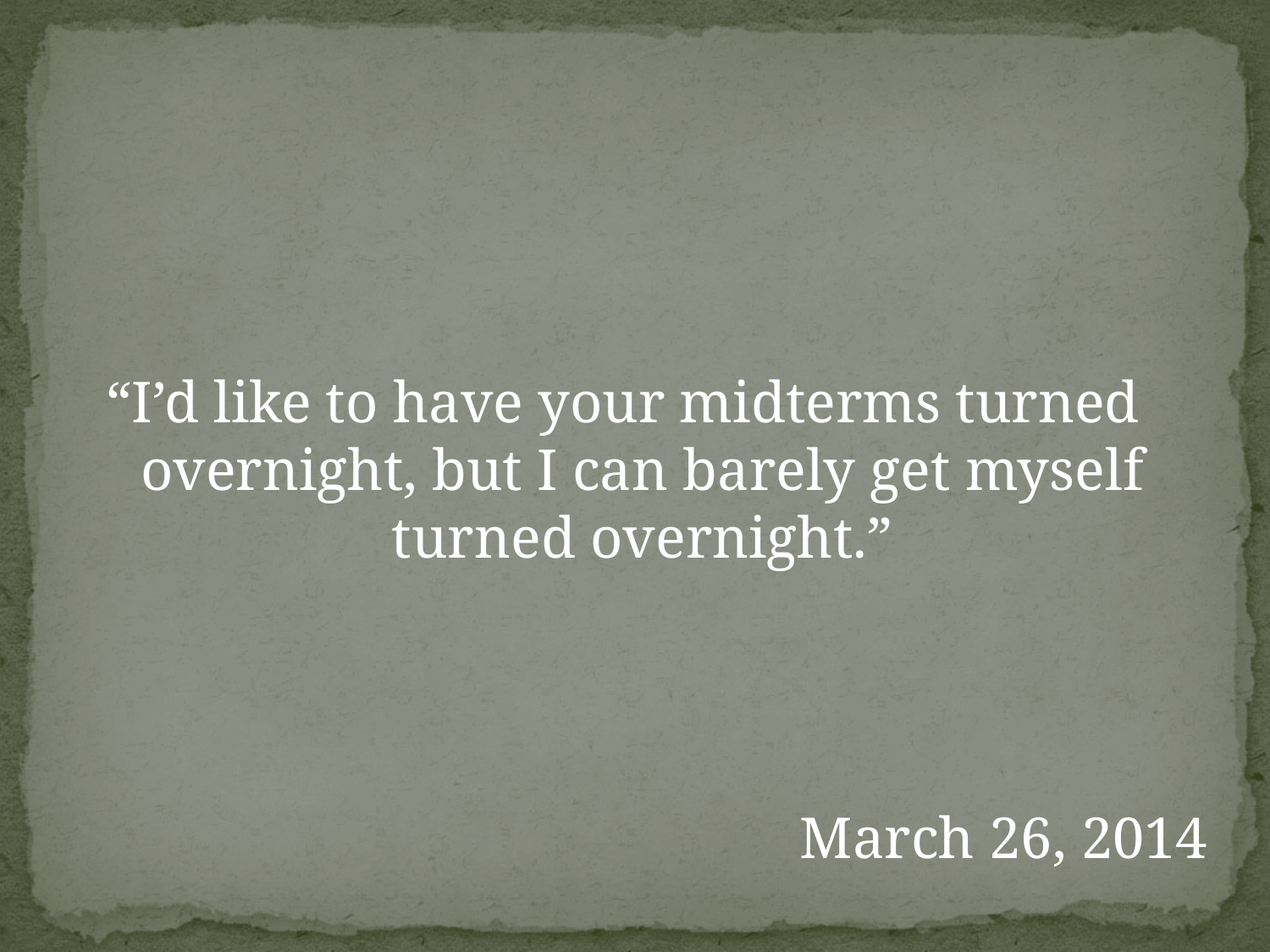

“I’d like to have your midterms turned overnight, but I can barely get myself turned overnight.”

March 26, 2014